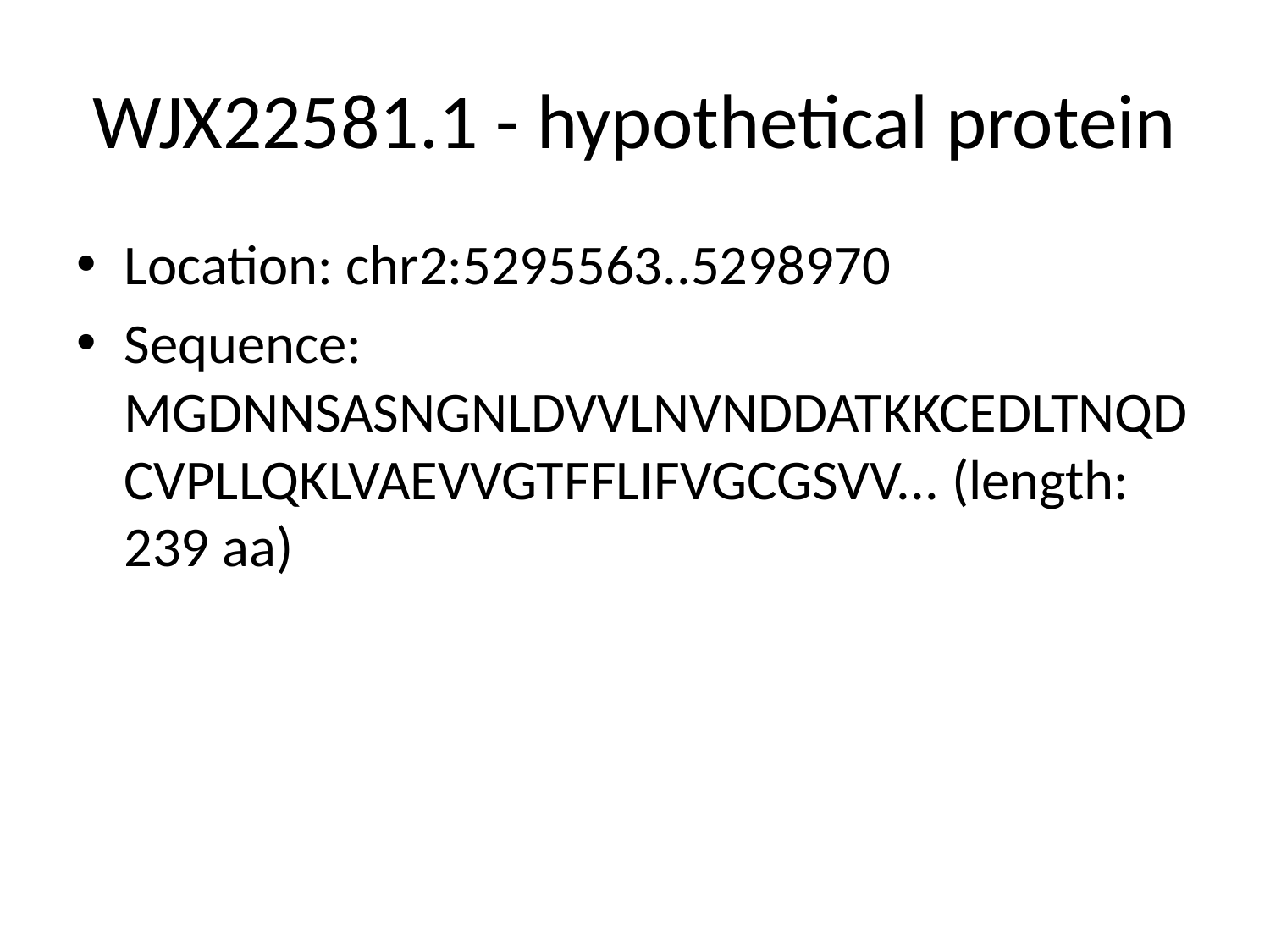

# WJX22581.1 - hypothetical protein
Location: chr2:5295563..5298970
Sequence: MGDNNSASNGNLDVVLNVNDDATKKCEDLTNQDCVPLLQKLVAEVVGTFFLIFVGCGSVV... (length: 239 aa)